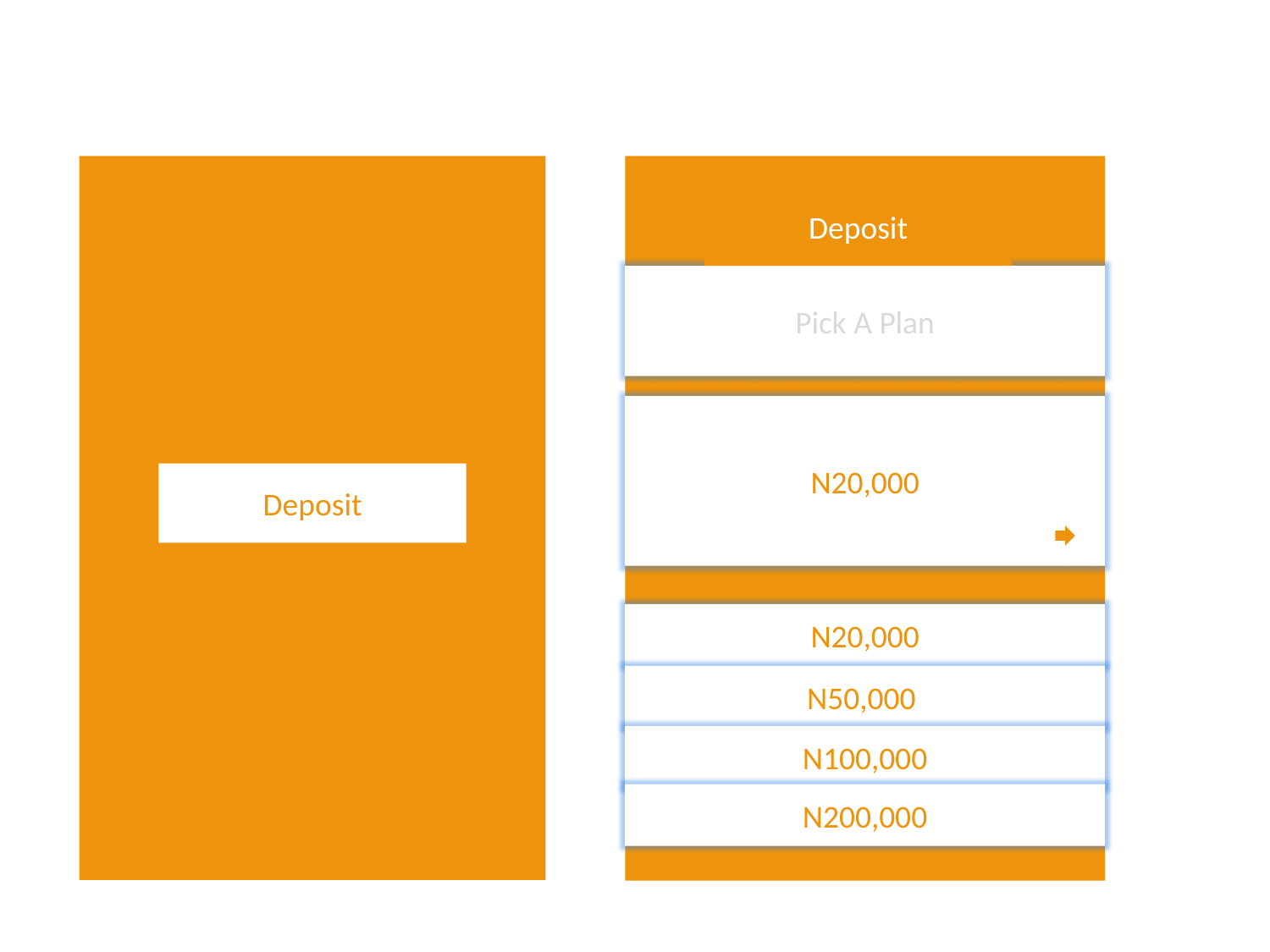

Deposit
Pick A Plan
N20,000
Deposit

N20,000
N50,000
N100,000
N200,000